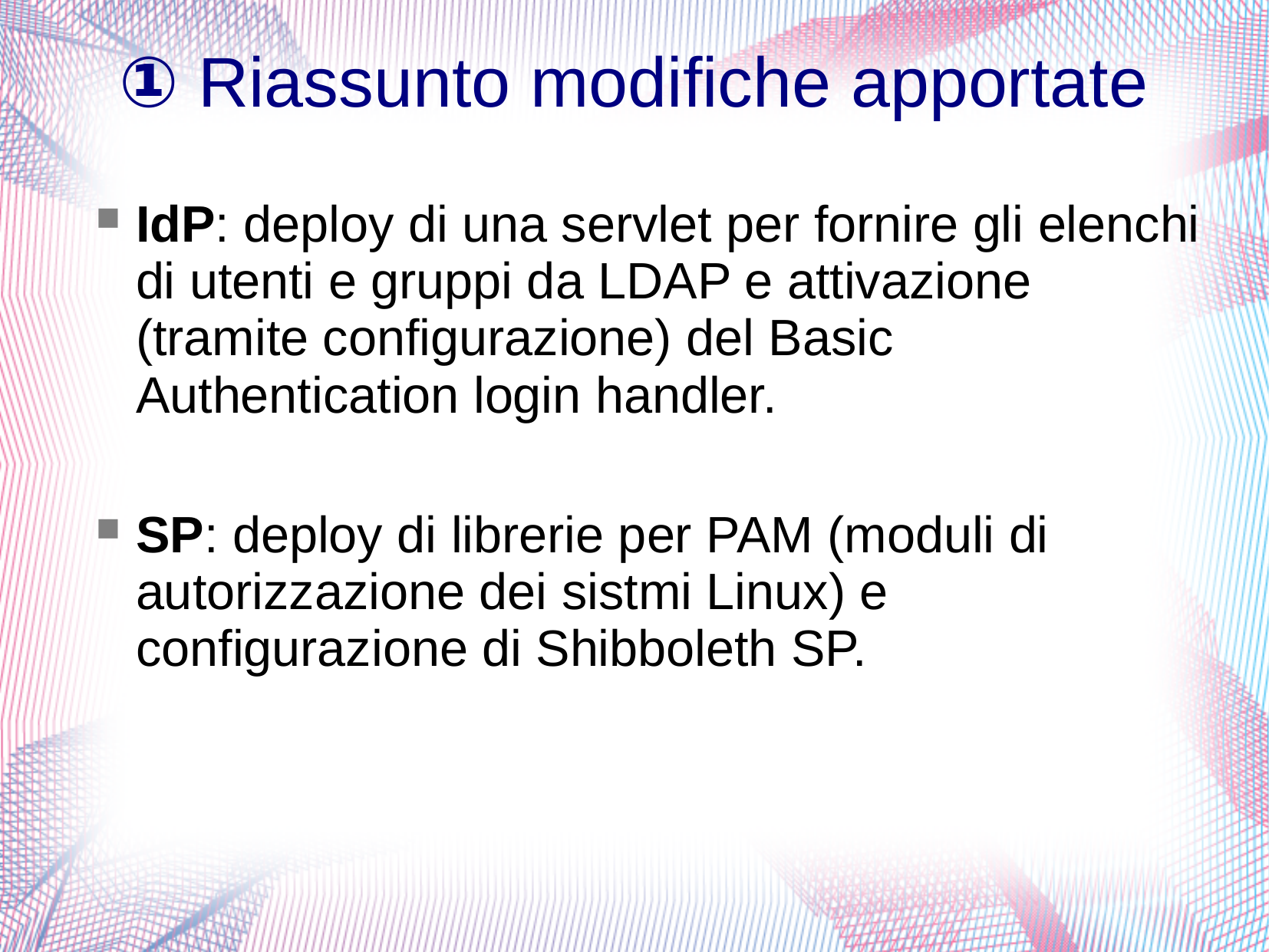

① Riassunto modifiche apportate
IdP: deploy di una servlet per fornire gli elenchi di utenti e gruppi da LDAP e attivazione (tramite configurazione) del Basic Authentication login handler.

SP: deploy di librerie per PAM (moduli di autorizzazione dei sistmi Linux) e configurazione di Shibboleth SP.